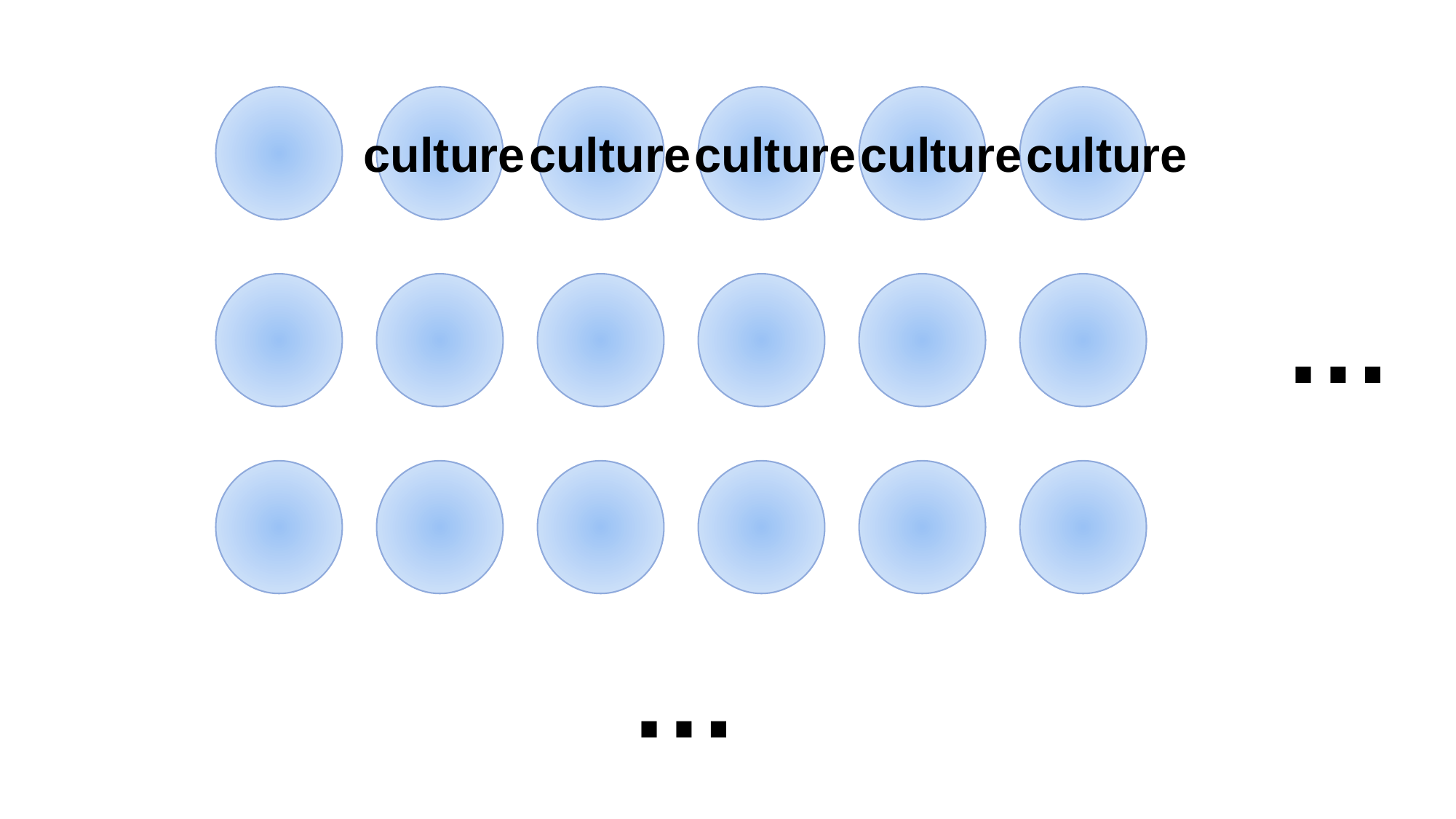

culture
culture
culture
culture
culture
…

…